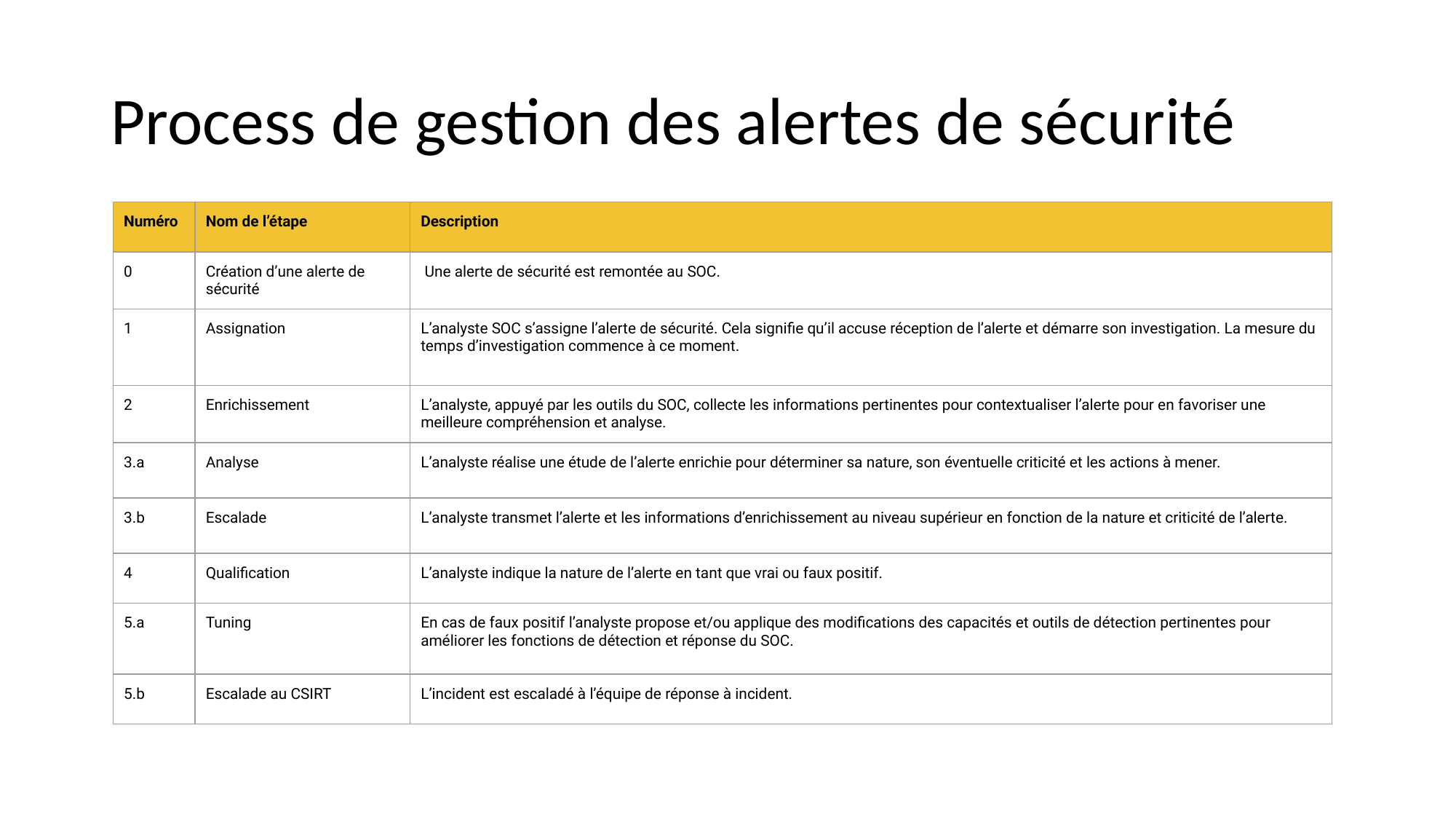

# Process de gestion des alertes de sécurité
| Numéro | Nom de l’étape | Description |
| --- | --- | --- |
| 0 | Création d’une alerte de sécurité | Une alerte de sécurité est remontée au SOC. |
| 1 | Assignation | L’analyste SOC s’assigne l’alerte de sécurité. Cela signifie qu’il accuse réception de l’alerte et démarre son investigation. La mesure du temps d’investigation commence à ce moment. |
| 2 | Enrichissement | L’analyste, appuyé par les outils du SOC, collecte les informations pertinentes pour contextualiser l’alerte pour en favoriser une meilleure compréhension et analyse. |
| 3.a | Analyse | L’analyste réalise une étude de l’alerte enrichie pour déterminer sa nature, son éventuelle criticité et les actions à mener. |
| 3.b | Escalade | L’analyste transmet l’alerte et les informations d’enrichissement au niveau supérieur en fonction de la nature et criticité de l’alerte. |
| 4 | Qualification | L’analyste indique la nature de l’alerte en tant que vrai ou faux positif. |
| 5.a | Tuning | En cas de faux positif l’analyste propose et/ou applique des modifications des capacités et outils de détection pertinentes pour améliorer les fonctions de détection et réponse du SOC. |
| 5.b | Escalade au CSIRT | L’incident est escaladé à l’équipe de réponse à incident. |